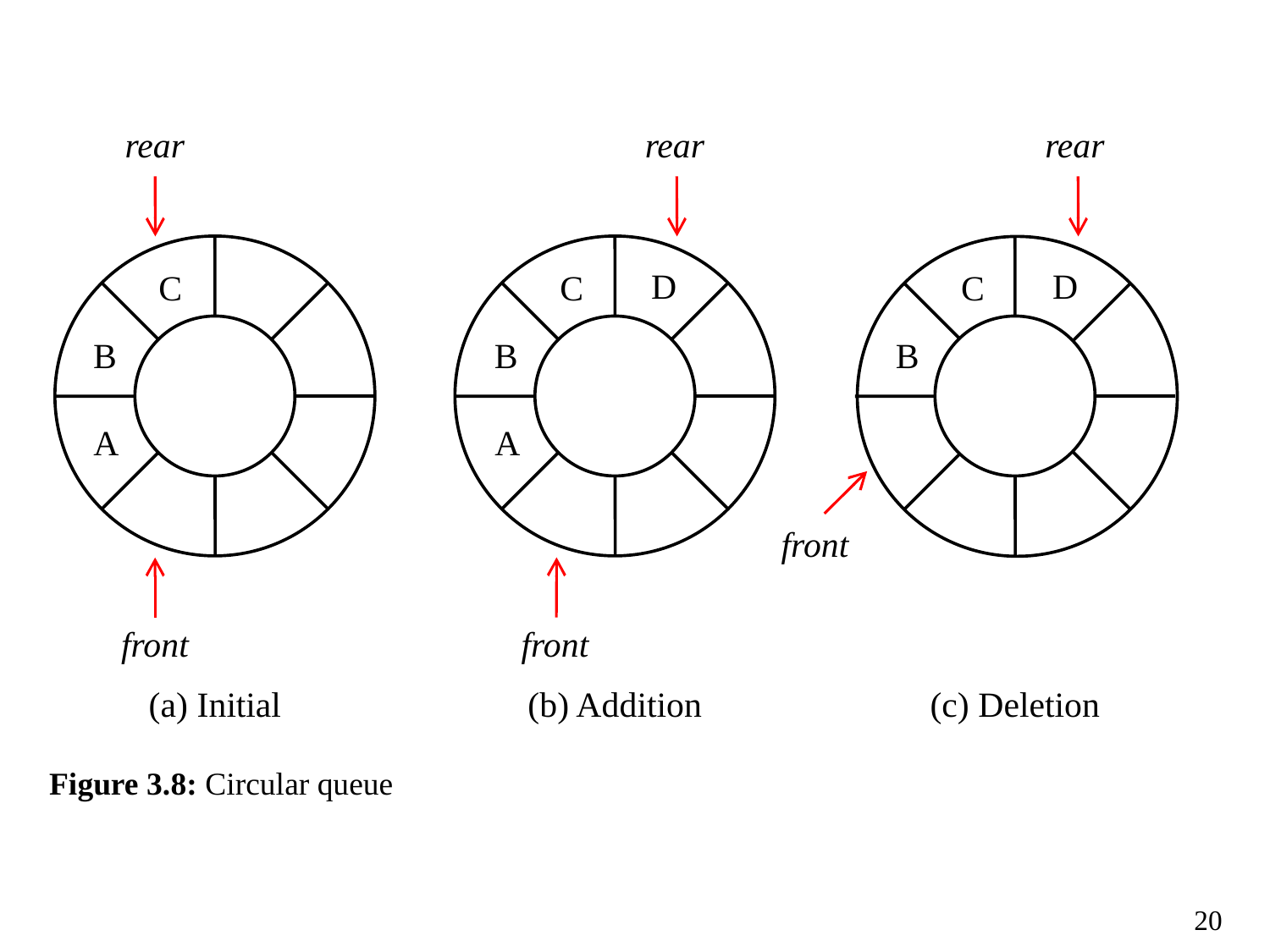

rear
rear
rear

D
D
C
C
C

B
B
B
A
A
front
front
front
(a) Initial
(b) Addition
(c) Deletion
Figure 3.8: Circular queue
20